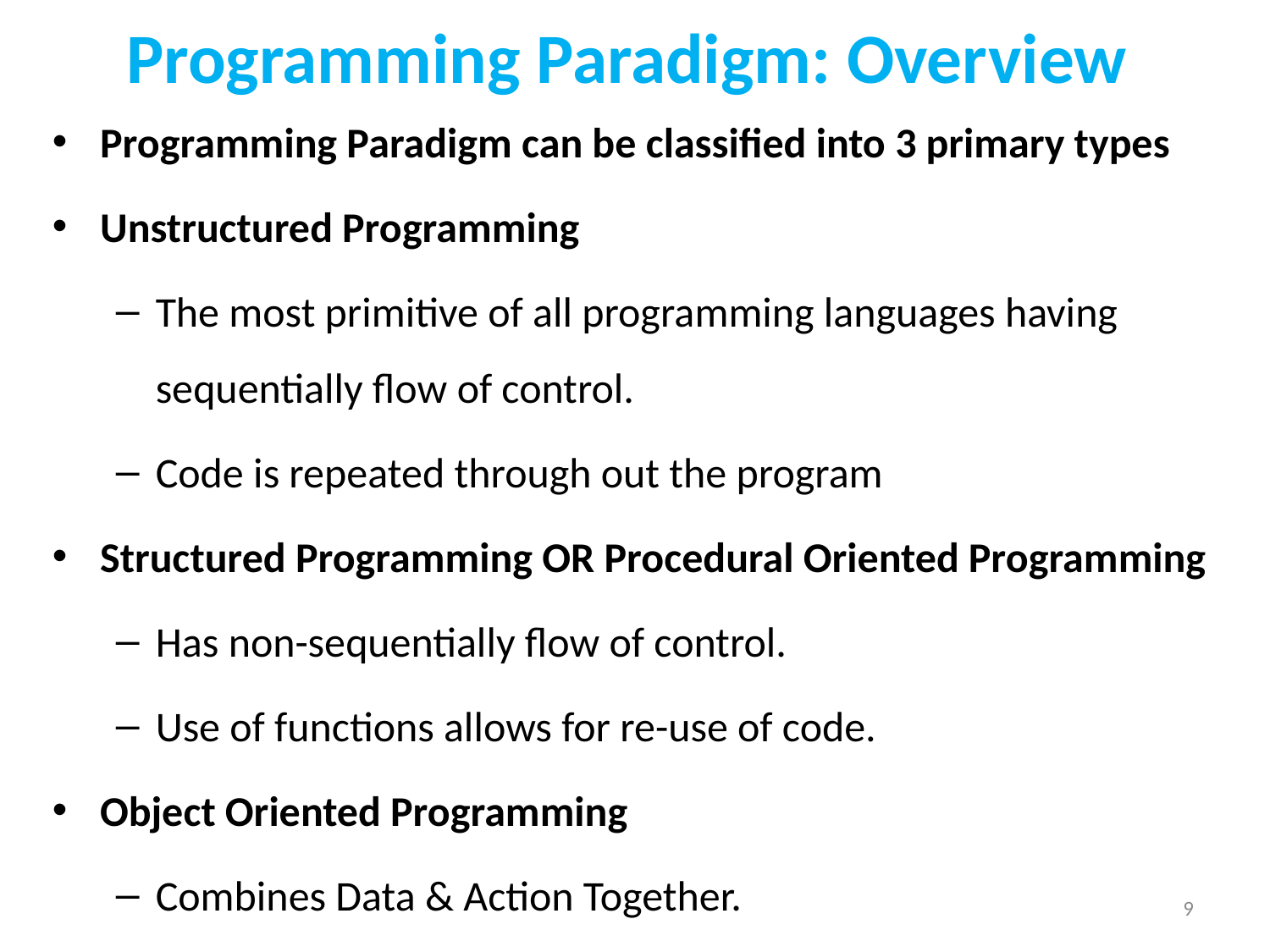

# Programming Paradigm: Overview
Programming Paradigm can be classified into 3 primary types
Unstructured Programming
The most primitive of all programming languages having sequentially flow of control.
Code is repeated through out the program
Structured Programming OR Procedural Oriented Programming
Has non-sequentially flow of control.
Use of functions allows for re-use of code.
Object Oriented Programming
Combines Data & Action Together.
9